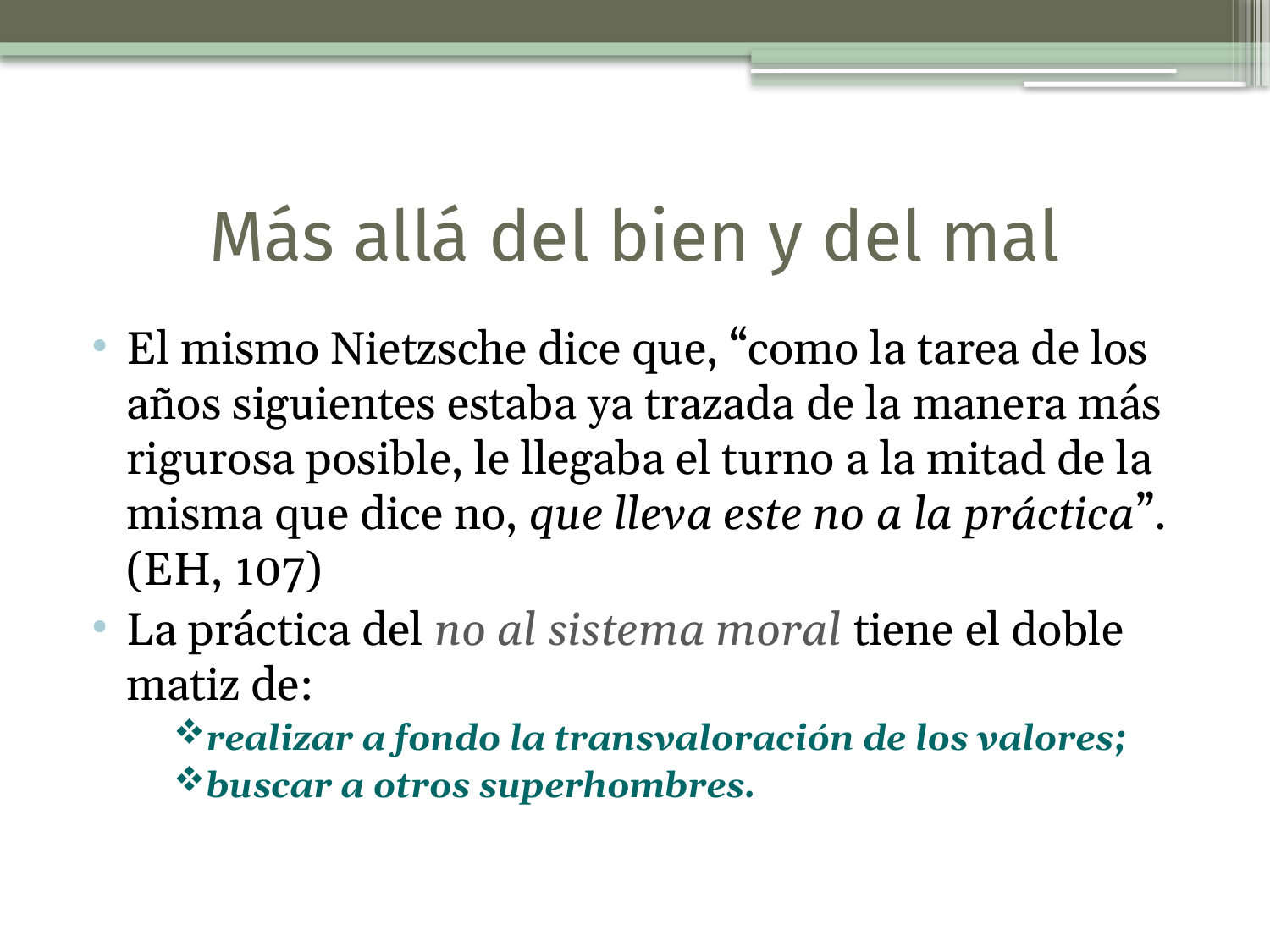

# Más allá del bien y del mal
El mismo Nietzsche dice que, “como la tarea de los años siguientes estaba ya trazada de la manera más rigurosa posible, le llegaba el turno a la mitad de la misma que dice no, que lleva este no a la práctica”. (EH, 107)
La práctica del no al sistema moral tiene el doble matiz de:
realizar a fondo la transvaloración de los valores;
buscar a otros superhombres.